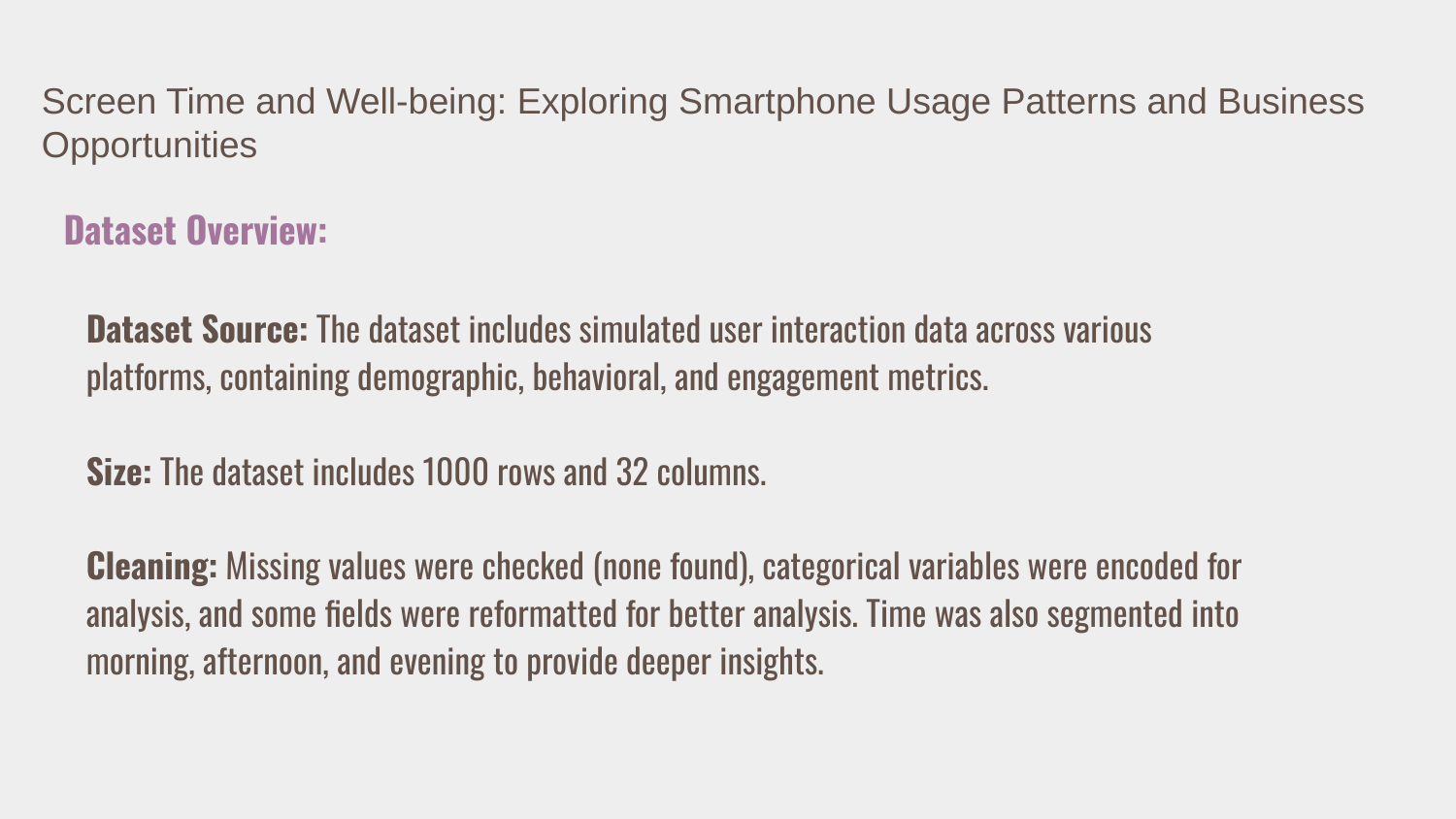

Screen Time and Well-being: Exploring Smartphone Usage Patterns and Business Opportunities
Dataset Overview:
Dataset Source: The dataset includes simulated user interaction data across various platforms, containing demographic, behavioral, and engagement metrics.

Size: The dataset includes 1000 rows and 32 columns.

Cleaning: Missing values were checked (none found), categorical variables were encoded for analysis, and some fields were reformatted for better analysis. Time was also segmented into morning, afternoon, and evening to provide deeper insights.